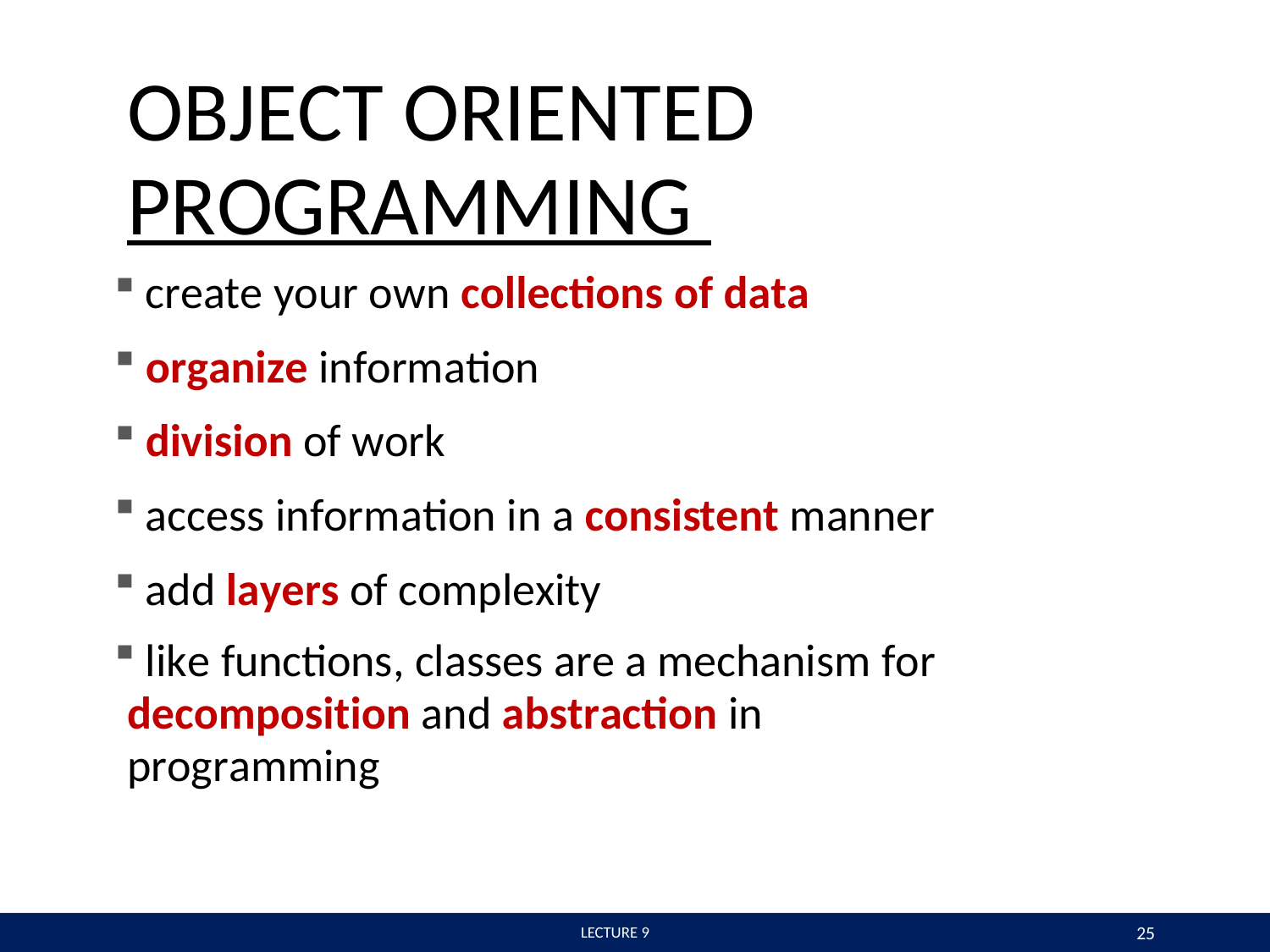

# OBJECT ORIENTED
PROGRAMMING
create your own collections of data
organize information
division of work
access information in a consistent manner
add layers of complexity
like functions, classes are a mechanism for
decomposition and abstraction in programming
25
 LECTURE 9